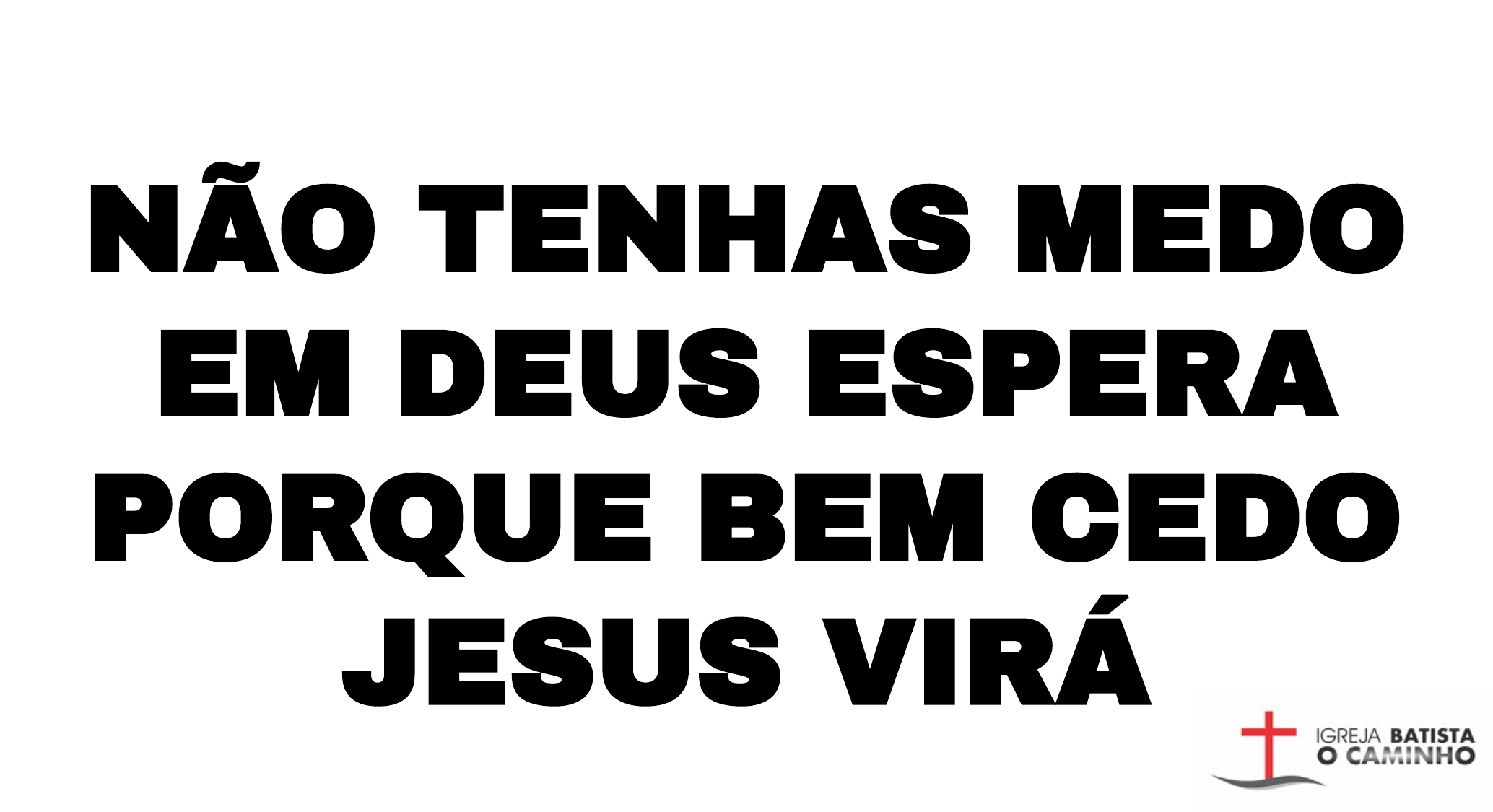

NÃO TENHAS MEDO EM DEUS ESPERA
PORQUE BEM CEDO JESUS VIRÁ